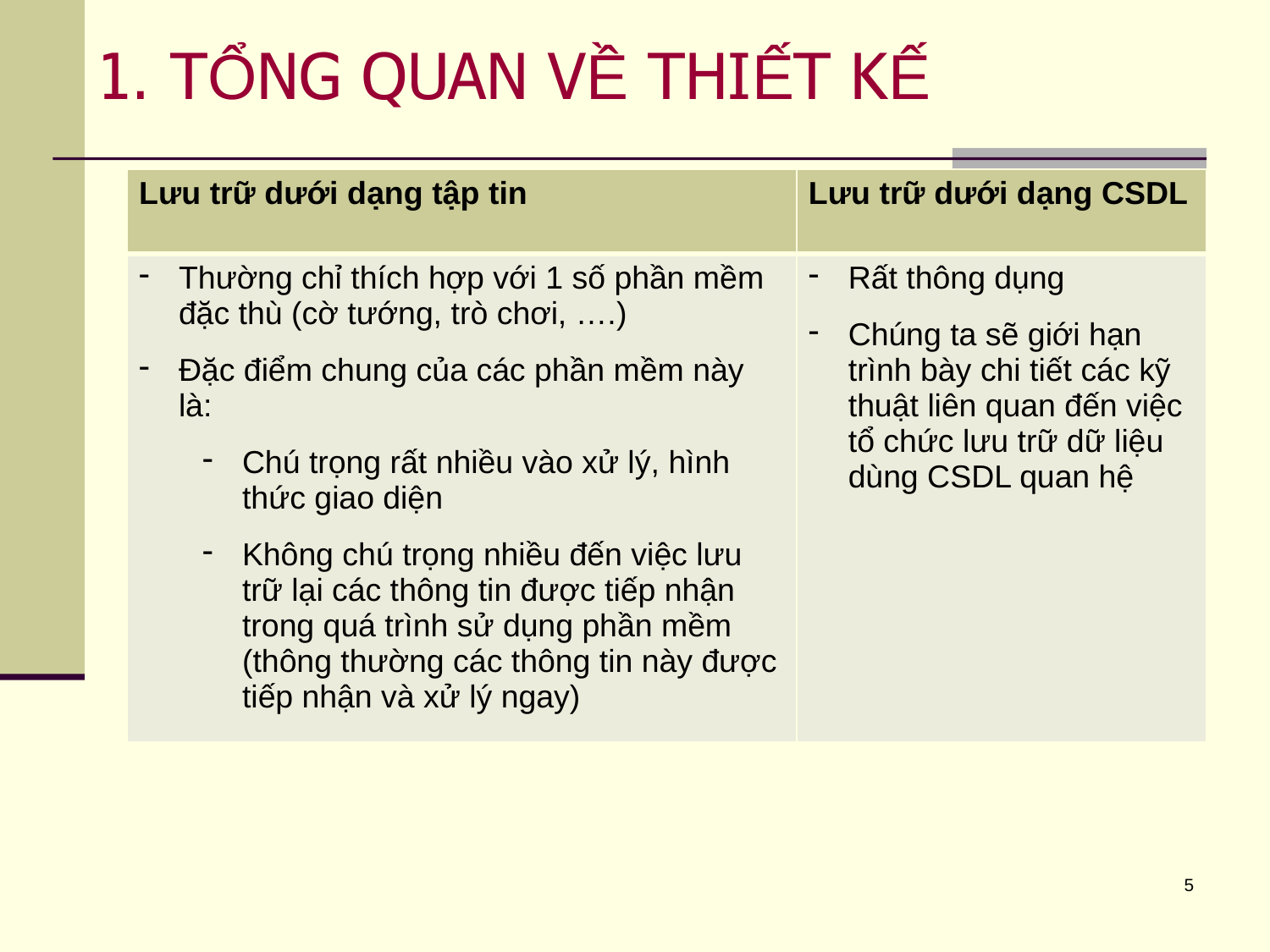

# 1. TỔNG QUAN VỀ THIẾT KẾ
| Lưu trữ dưới dạng tập tin | Lưu trữ dưới dạng CSDL |
| --- | --- |
| Thường chỉ thích hợp với 1 số phần mềm đặc thù (cờ tướng, trò chơi, ….) Đặc điểm chung của các phần mềm này là: Chú trọng rất nhiều vào xử lý, hình thức giao diện Không chú trọng nhiều đến việc lưu trữ lại các thông tin được tiếp nhận trong quá trình sử dụng phần mềm (thông thường các thông tin này được tiếp nhận và xử lý ngay) | Rất thông dụng Chúng ta sẽ giới hạn trình bày chi tiết các kỹ thuật liên quan đến việc tổ chức lưu trữ dữ liệu dùng CSDL quan hệ |
5